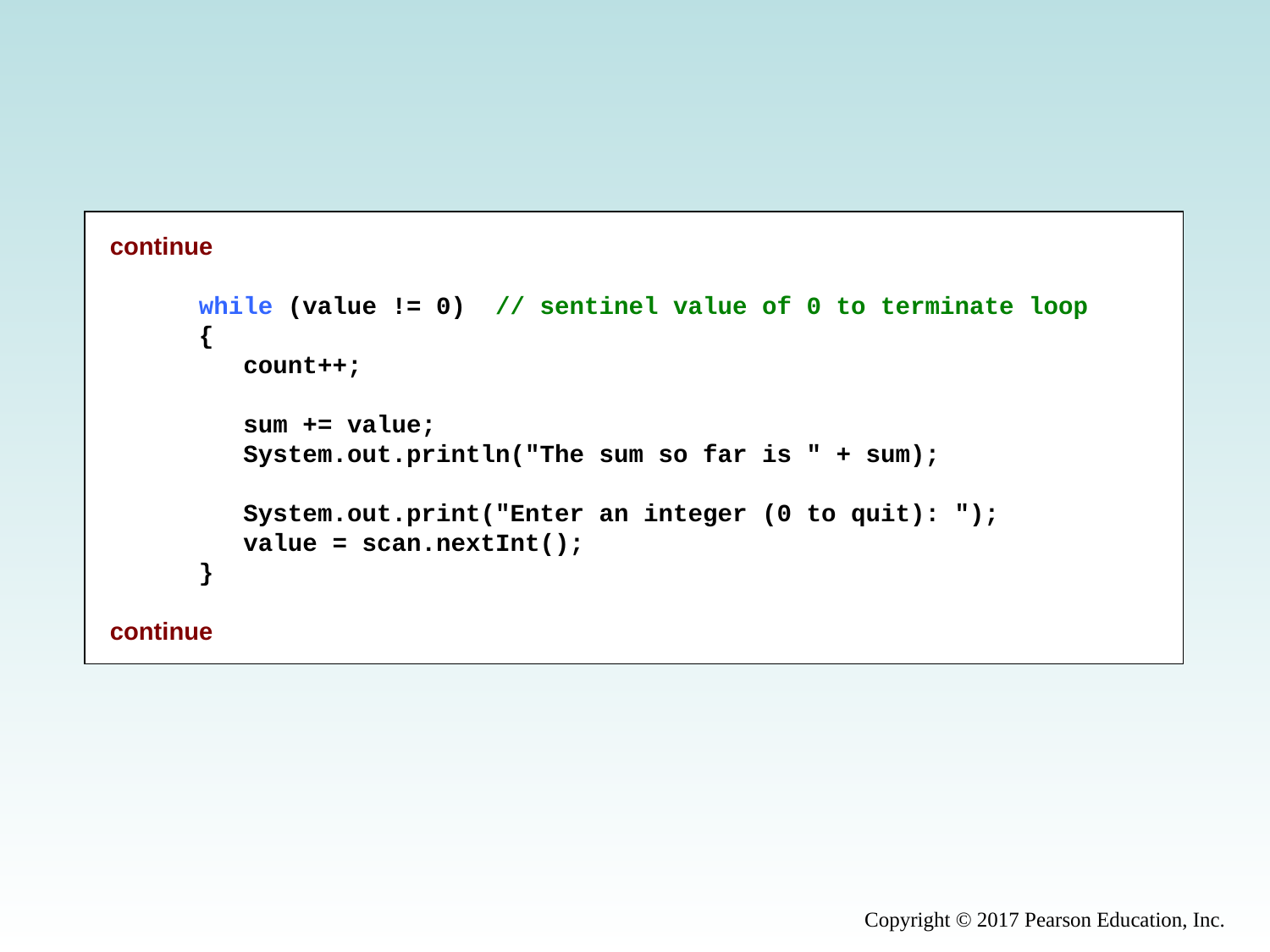

continue

      while (value != 0)  // sentinel value of 0 to terminate loop
      {
         count++;

         sum += value;
         System.out.println("The sum so far is " + sum);

         System.out.print("Enter an integer (0 to quit): ");
         value = scan.nextInt();
      }

continue
Copyright © 2017 Pearson Education, Inc.